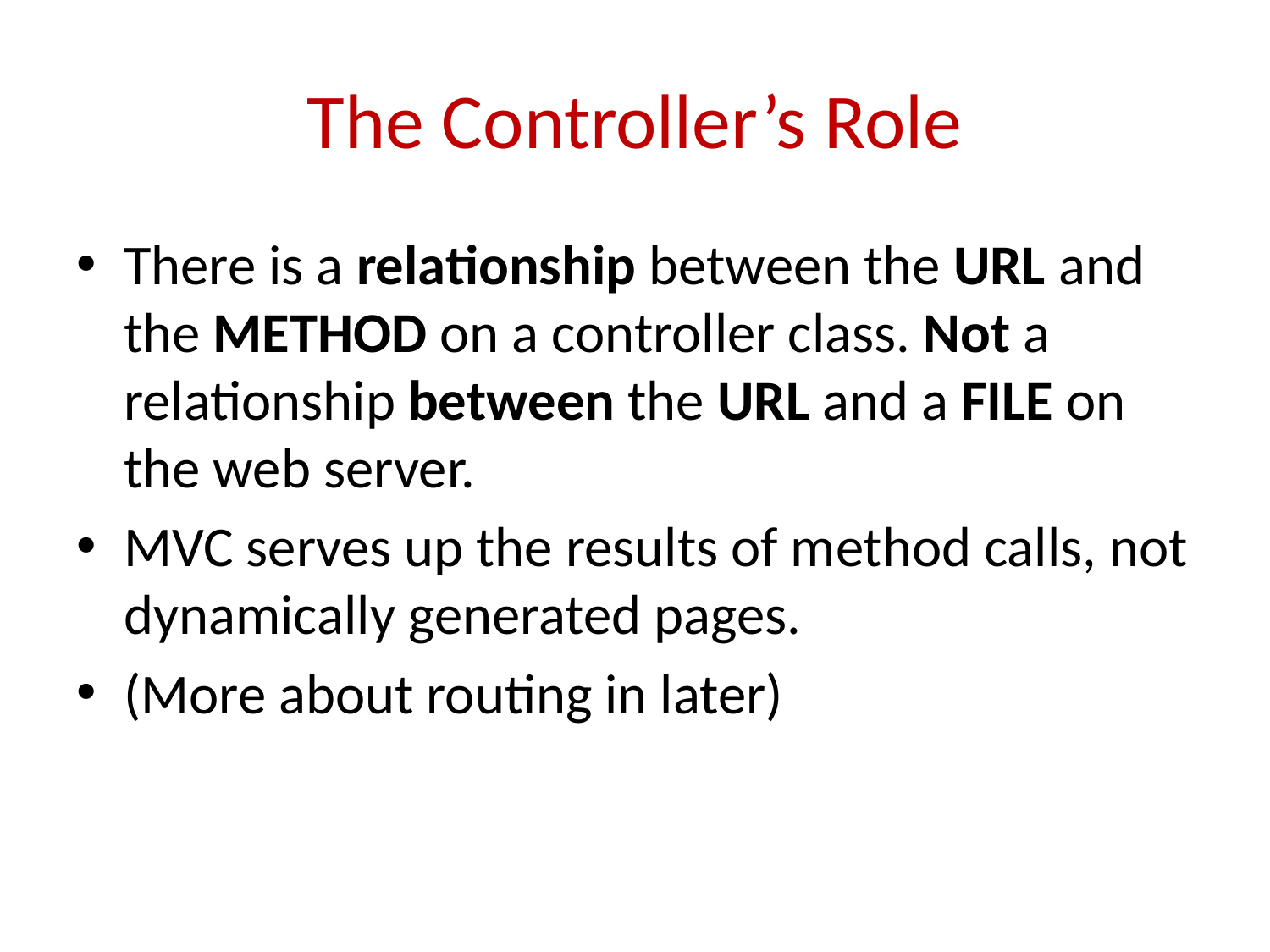

# The Controller’s Role
There is a relationship between the URL and the METHOD on a controller class. Not a relationship between the URL and a FILE on the web server.
MVC serves up the results of method calls, not dynamically generated pages.
(More about routing in later)